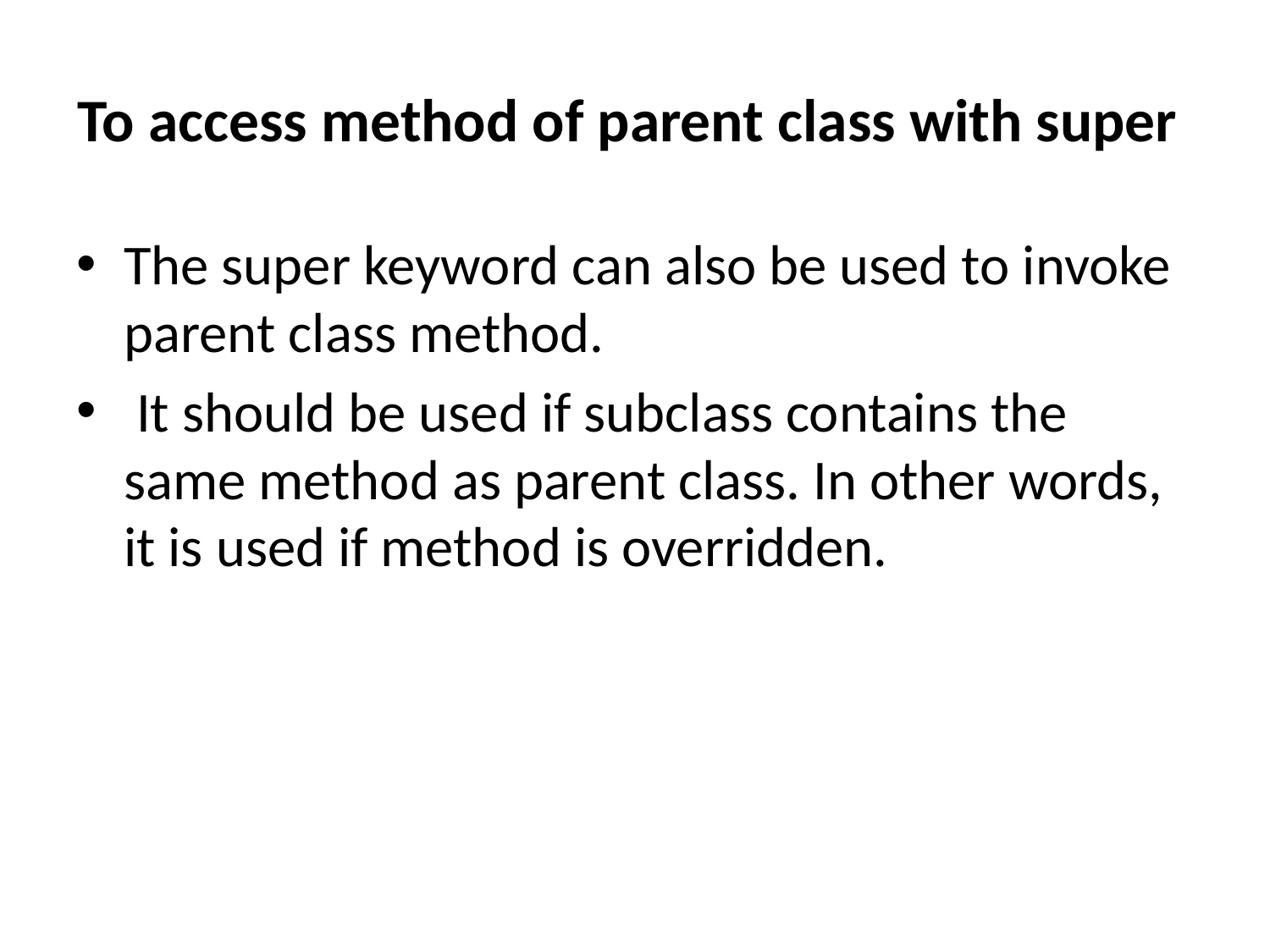

# To access method of parent class with super
The super keyword can also be used to invoke parent class method.
 It should be used if subclass contains the same method as parent class. In other words, it is used if method is overridden.